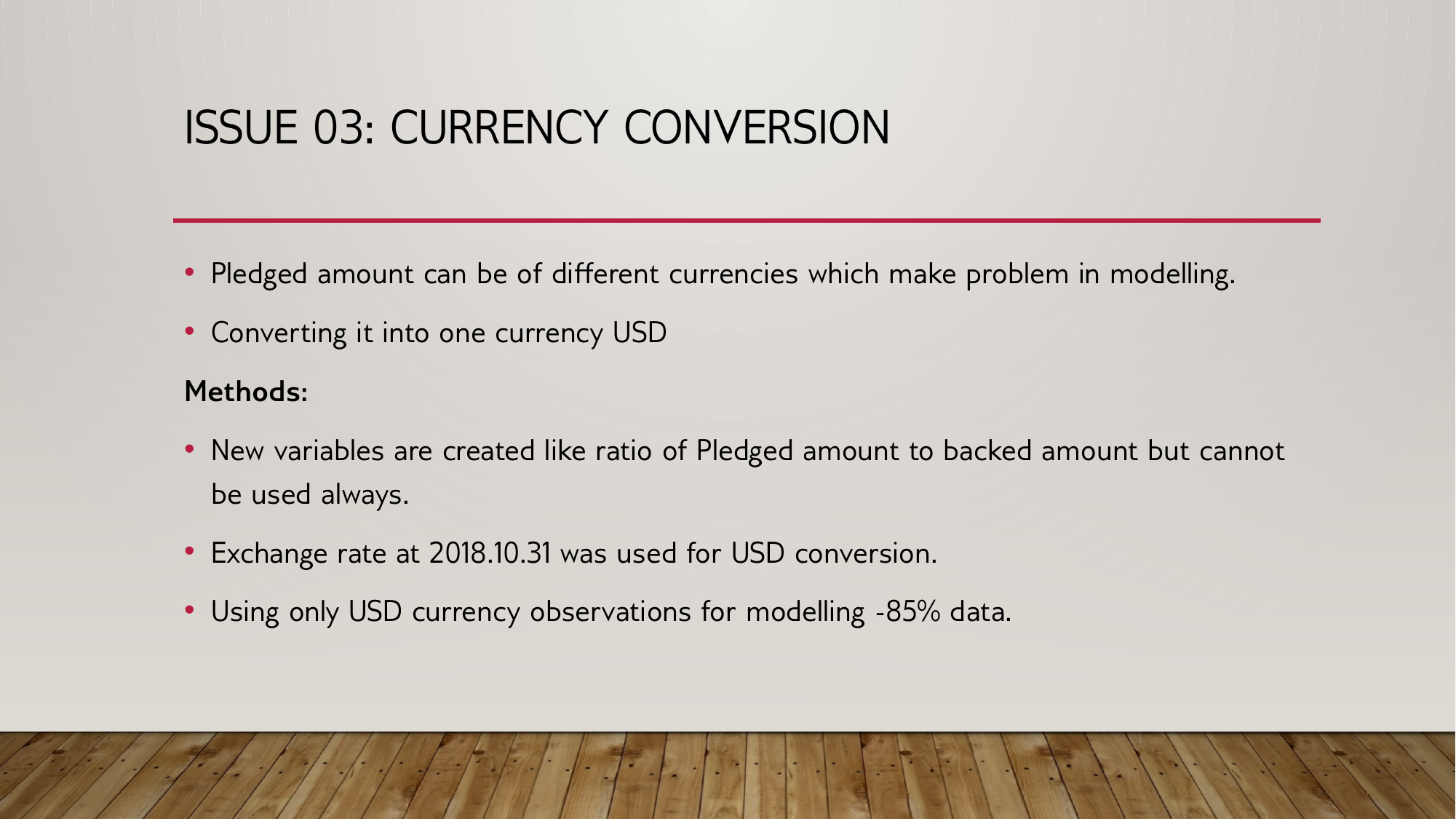

# Issue 03: Currency Conversion
Pledged amount can be of different currencies which make problem in modelling.
Converting it into one currency USD
Methods:
New variables are created like ratio of Pledged amount to backed amount but cannot be used always.
Exchange rate at 2018.10.31 was used for USD conversion.
Using only USD currency observations for modelling -85% data.